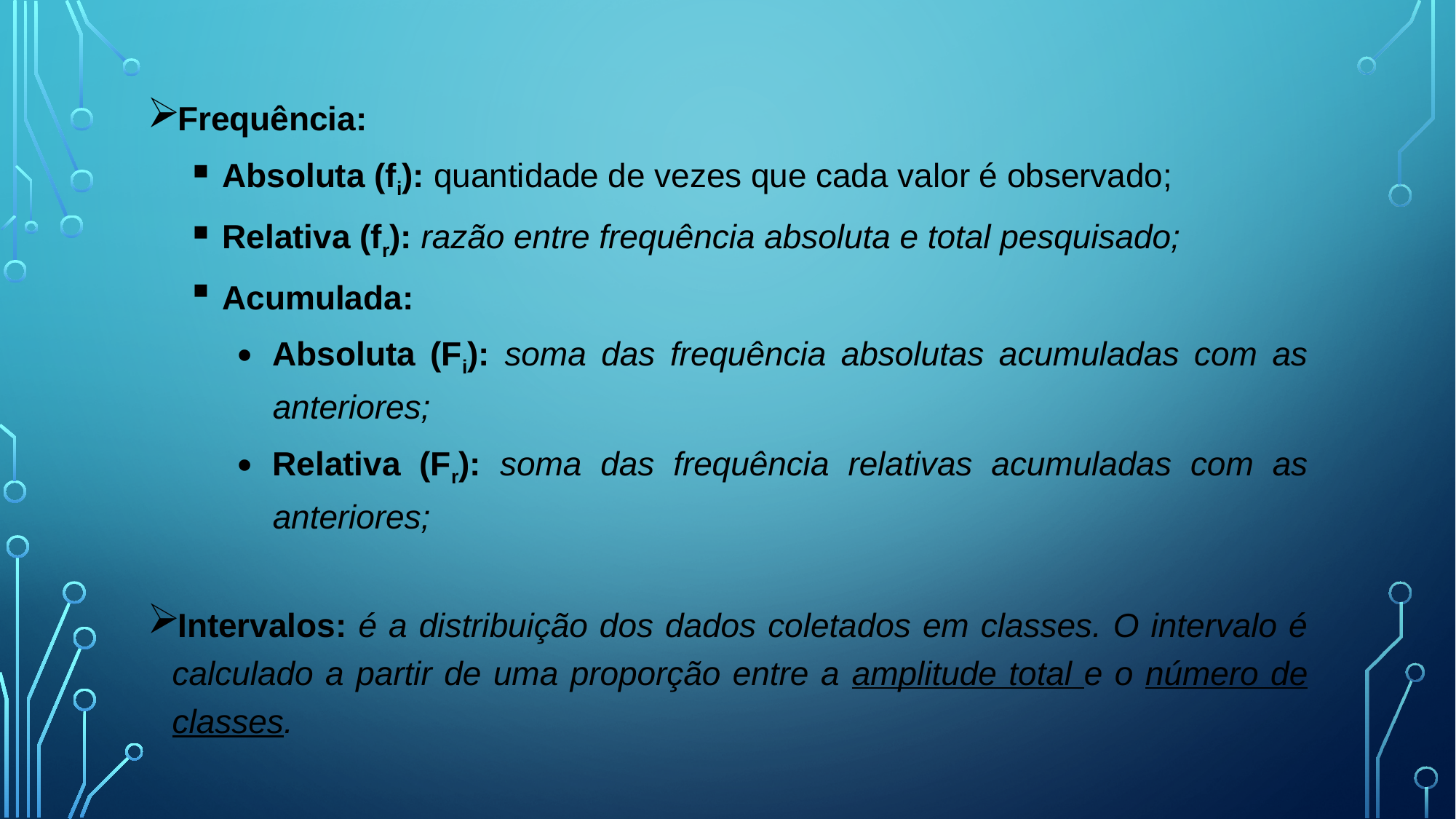

Frequência:
Absoluta (fi): quantidade de vezes que cada valor é observado;
Relativa (fr): razão entre frequência absoluta e total pesquisado;
Acumulada:
Absoluta (Fi): soma das frequência absolutas acumuladas com as anteriores;
Relativa (Fr): soma das frequência relativas acumuladas com as anteriores;

Intervalos: é a distribuição dos dados coletados em classes. O intervalo é calculado a partir de uma proporção entre a amplitude total e o número de classes.